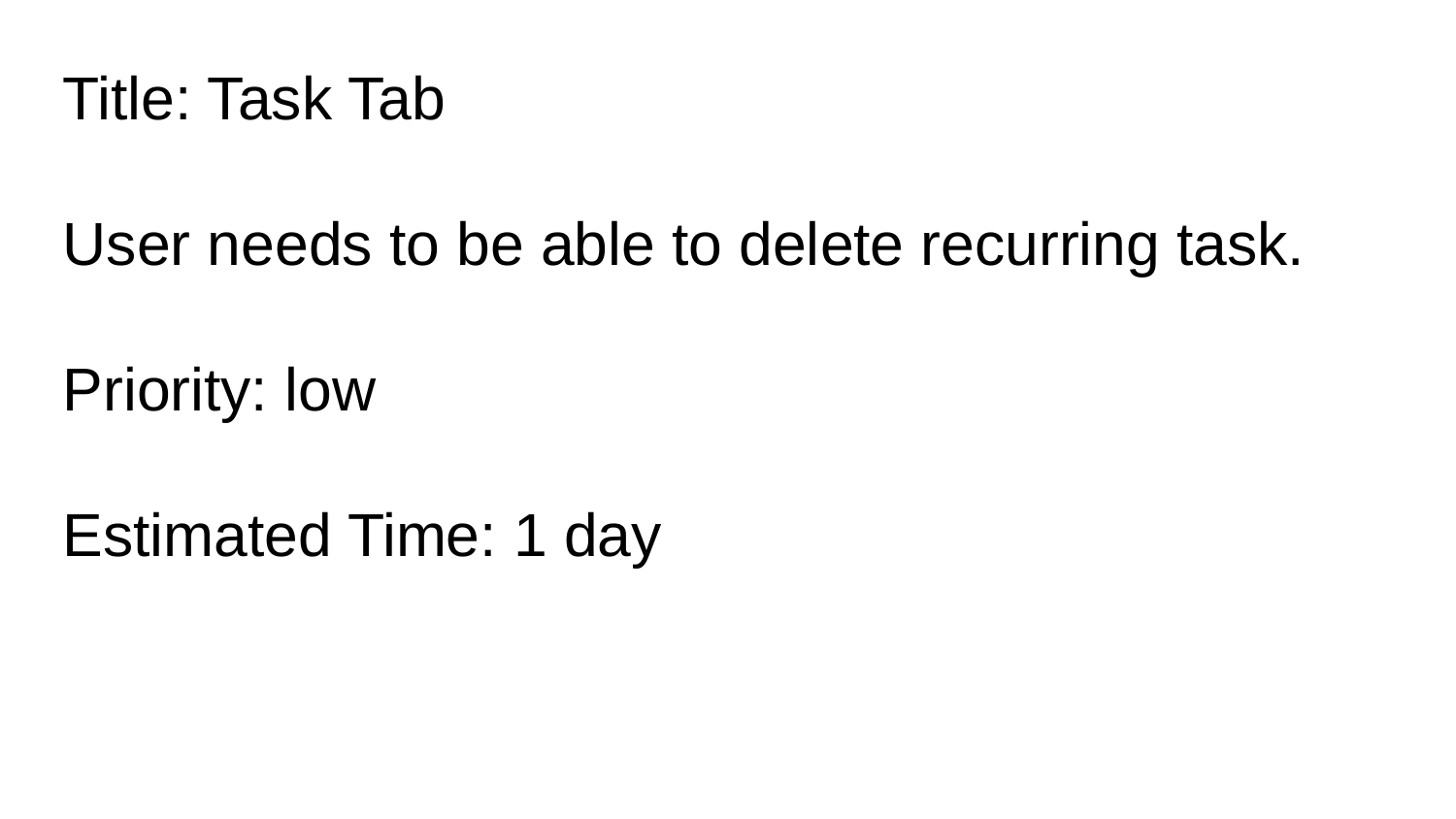

Title: Task Tab

User needs to be able to delete recurring task.

Priority: low

Estimated Time: 1 day